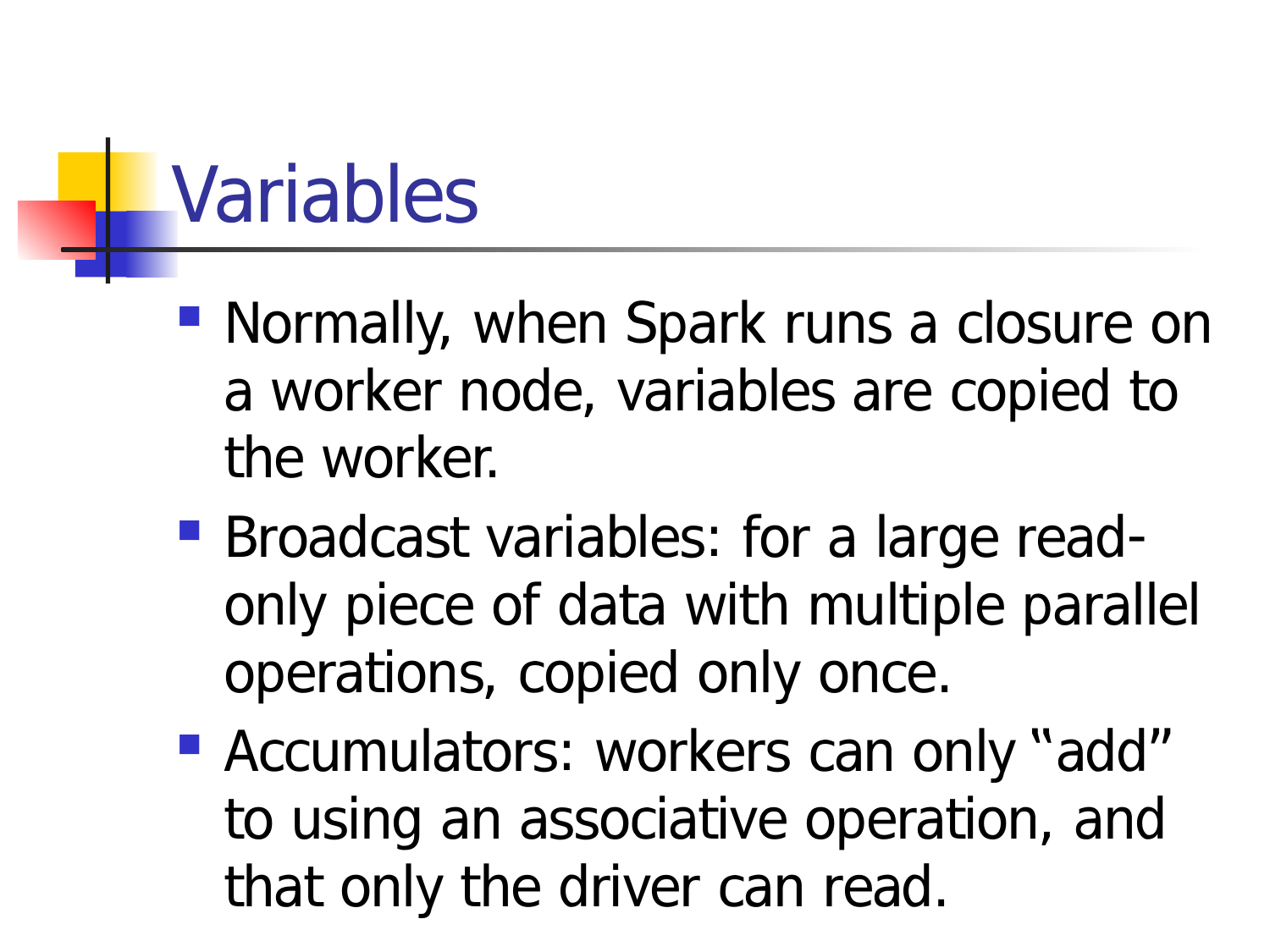

# Variables
Normally, when Spark runs a closure on a worker node, variables are copied to the worker.
Broadcast variables: for a large read-only piece of data with multiple parallel operations, copied only once.
Accumulators: workers can only “add” to using an associative operation, and that only the driver can read.